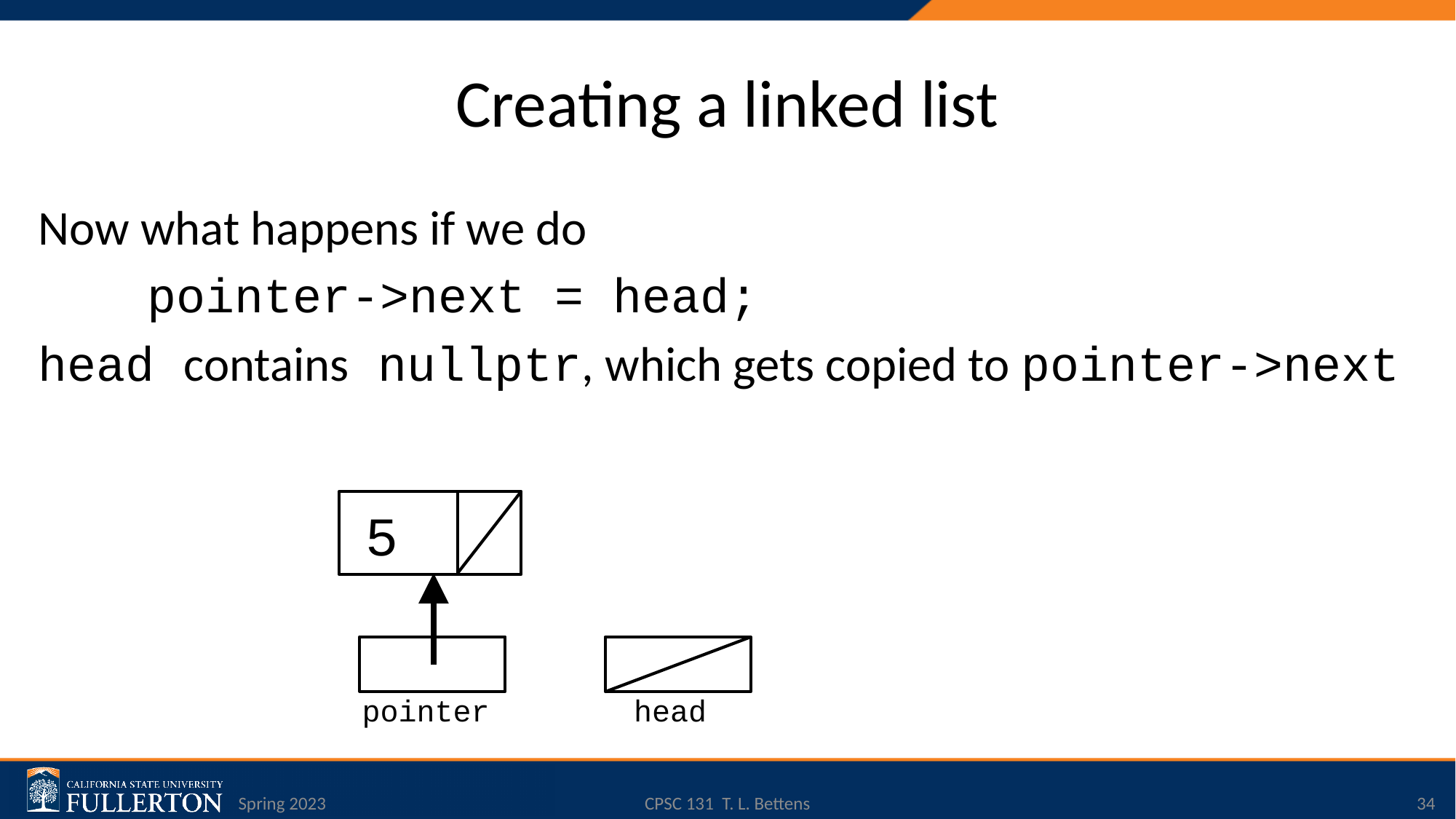

# Creating a linked list
Now what happens if we do
	pointer->next = head;
head contains nullptr, which gets copied to pointer->next

5

head
pointer
Spring 2023
CPSC 131  T. L. Bettens
34